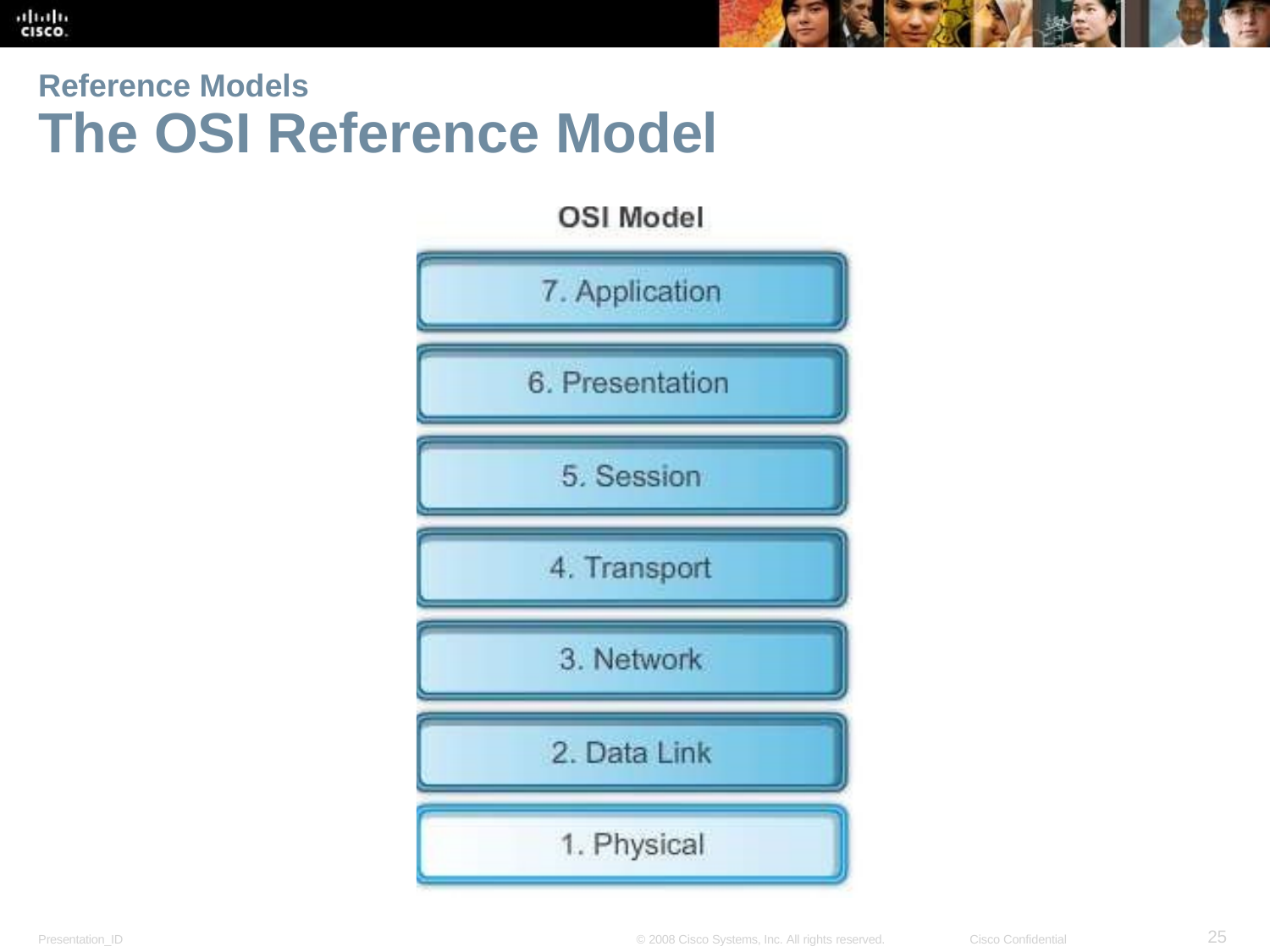

Reference Models
# The OSI Reference Model

25
Presentation_ID
© 2008 Cisco Systems, Inc. All rights reserved.
Cisco Confidential